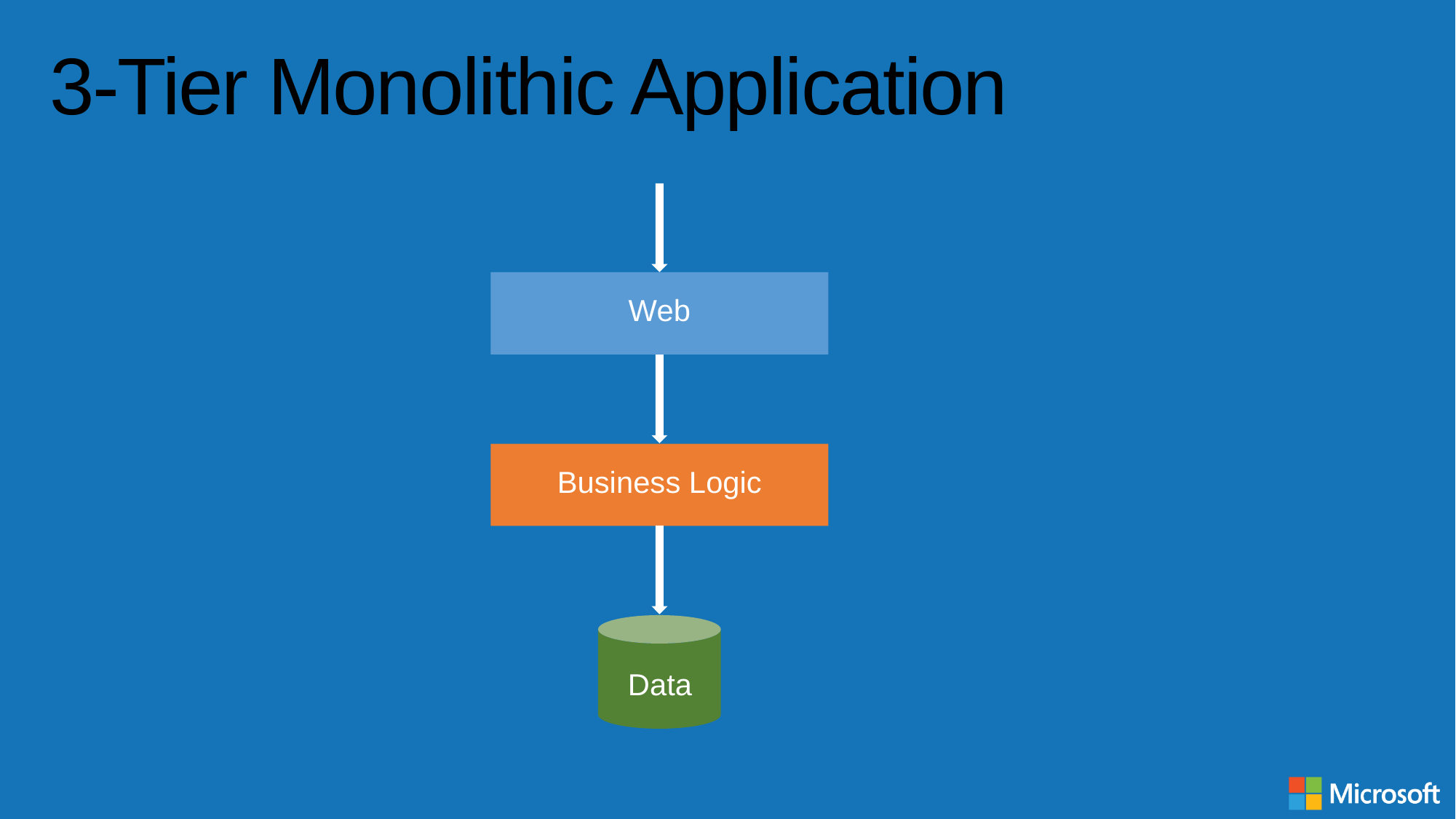

# 3-Tier Monolithic Application

Web

Business Logic

Data